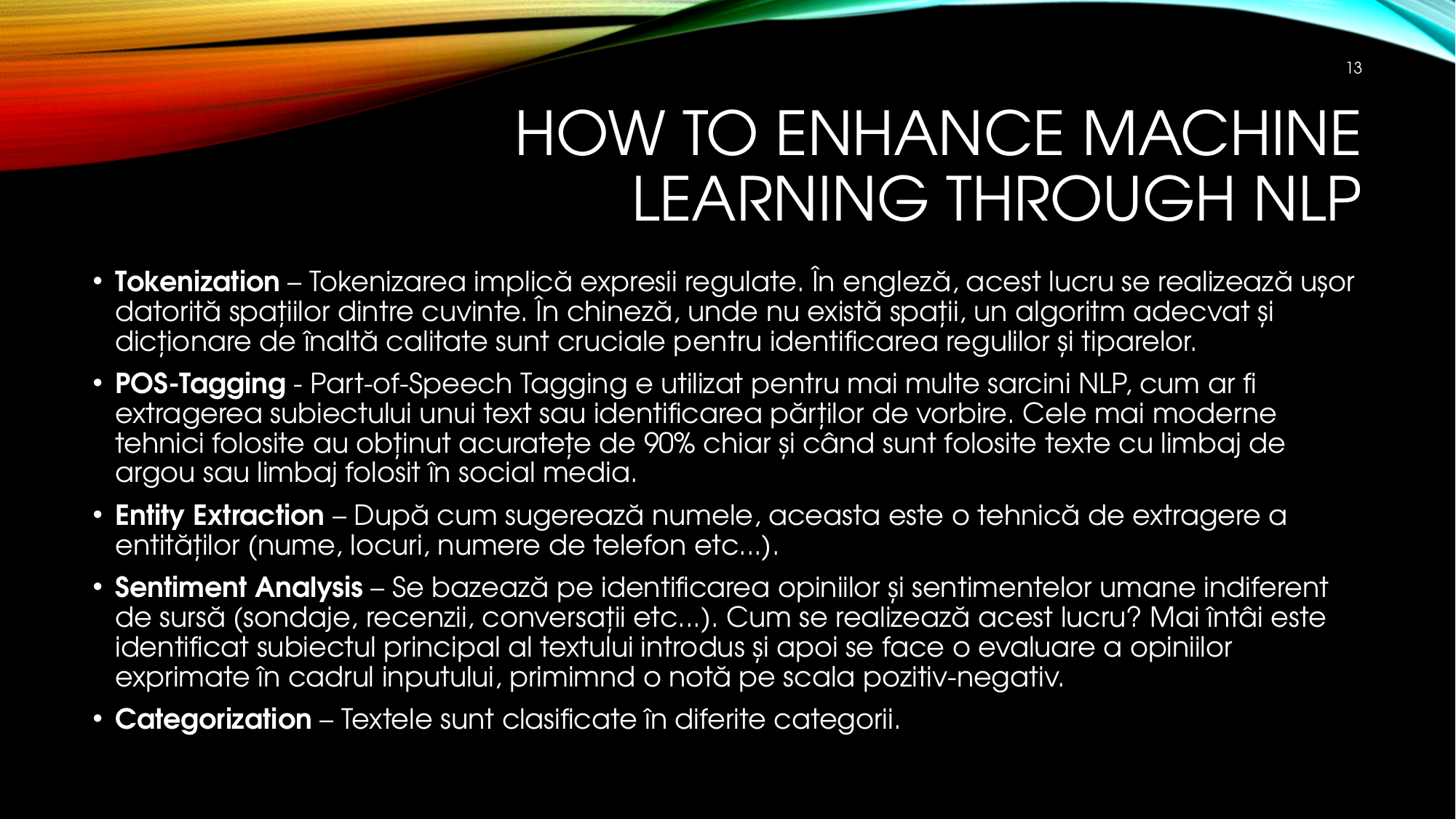

13
# How to Enhance Machine learning through NLP
Tokenization – Tokenizarea implică expresii regulate. În engleză, acest lucru se realizează ușor datorită spațiilor dintre cuvinte. În chineză, unde nu există spații, un algoritm adecvat și dicționare de înaltă calitate sunt cruciale pentru identificarea regulilor și tiparelor.
POS-Tagging - Part-of-Speech Tagging e utilizat pentru mai multe sarcini NLP, cum ar fi extragerea subiectului unui text sau identificarea părților de vorbire. Cele mai moderne tehnici folosite au obținut acuratețe de 90% chiar și când sunt folosite texte cu limbaj de argou sau limbaj folosit în social media.
Entity Extraction – După cum sugerează numele, aceasta este o tehnică de extragere a entităților (nume, locuri, numere de telefon etc...).
Sentiment Analysis – Se bazează pe identificarea opiniilor și sentimentelor umane indiferent de sursă (sondaje, recenzii, conversații etc...). Cum se realizează acest lucru? Mai întâi este identificat subiectul principal al textului introdus și apoi se face o evaluare a opiniilor exprimate în cadrul inputului, primimnd o notă pe scala pozitiv-negativ.
Categorization – Textele sunt clasificate în diferite categorii.